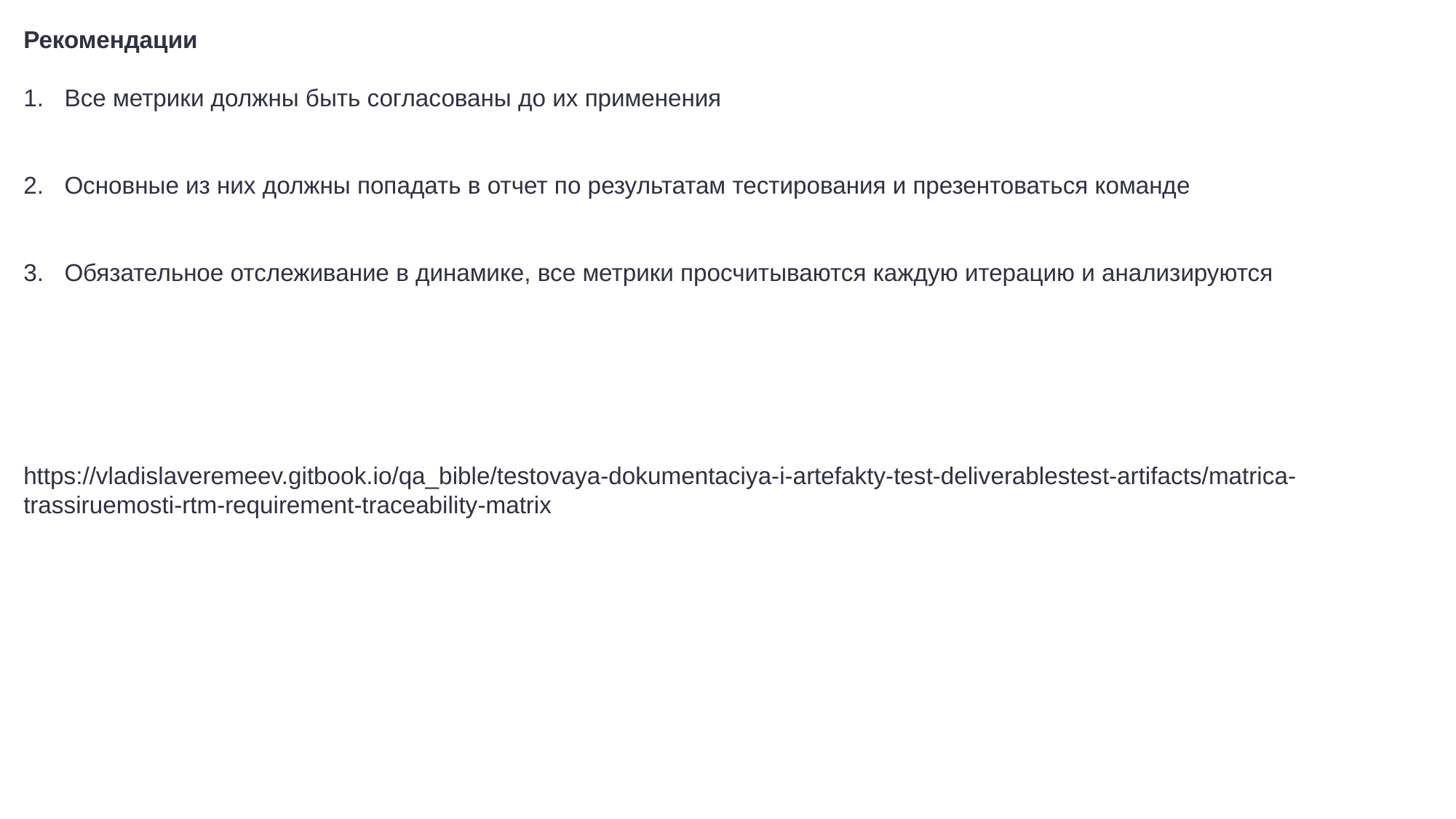

Рекомендации

Все метрики должны быть согласованы до их применения

Основные из них должны попадать в отчет по результатам тестирования и презентоваться команде

Обязательное отслеживание в динамике, все метрики просчитываются каждую итерацию и анализируются

https://vladislaveremeev.gitbook.io/qa_bible/testovaya-dokumentaciya-i-artefakty-test-deliverablestest-artifacts/matrica-trassiruemosti-rtm-requirement-traceability-matrix